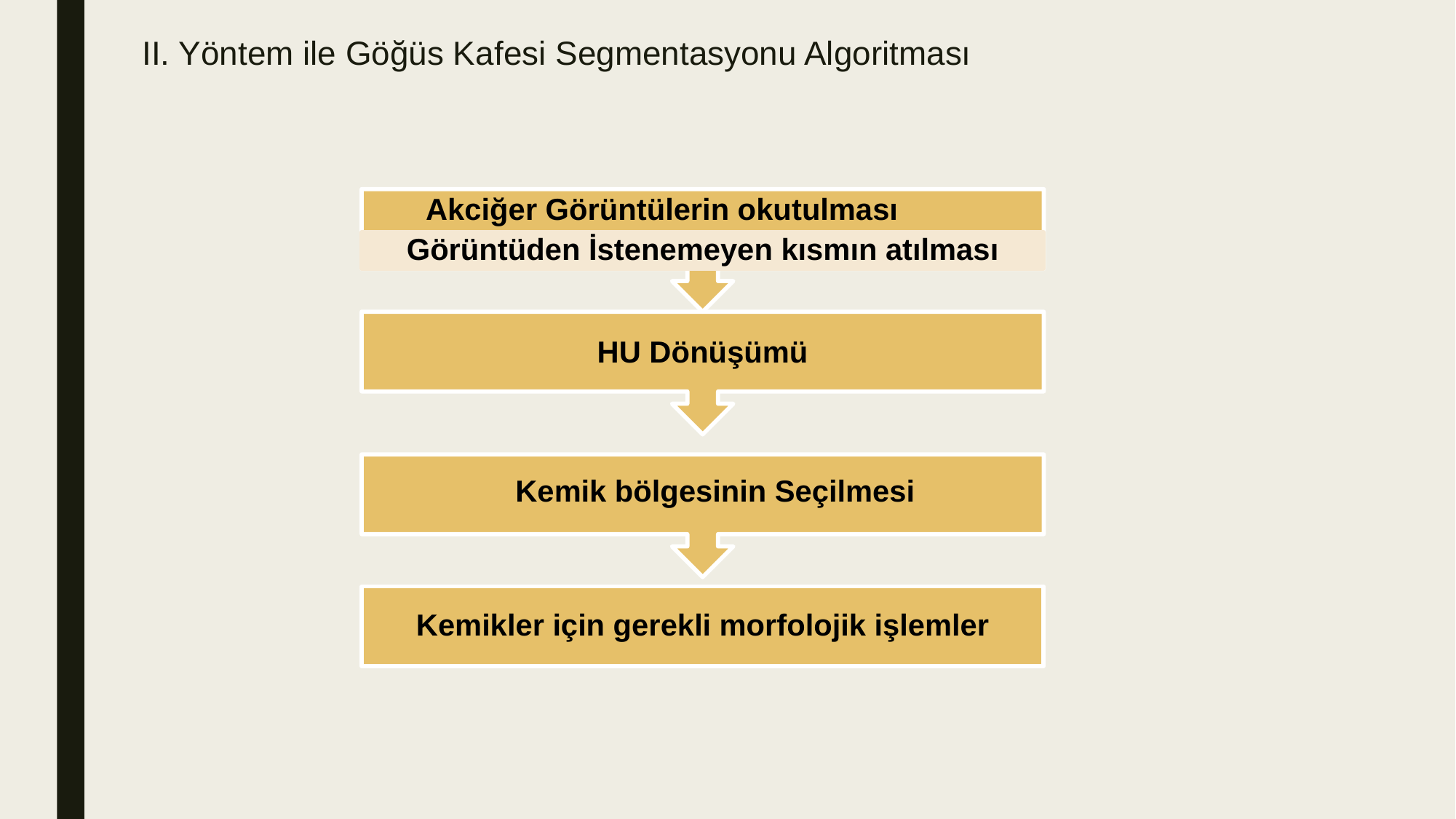

# II. Yöntem ile Göğüs Kafesi Segmentasyonu Algoritması

Akciğer Görüntülerin okutulması

Görüntüden İstenemeyen kısmın atılması

HU Dönüşümü
Kemik bölgesinin Seçilmesi

Kemikler için gerekli morfolojik işlemler